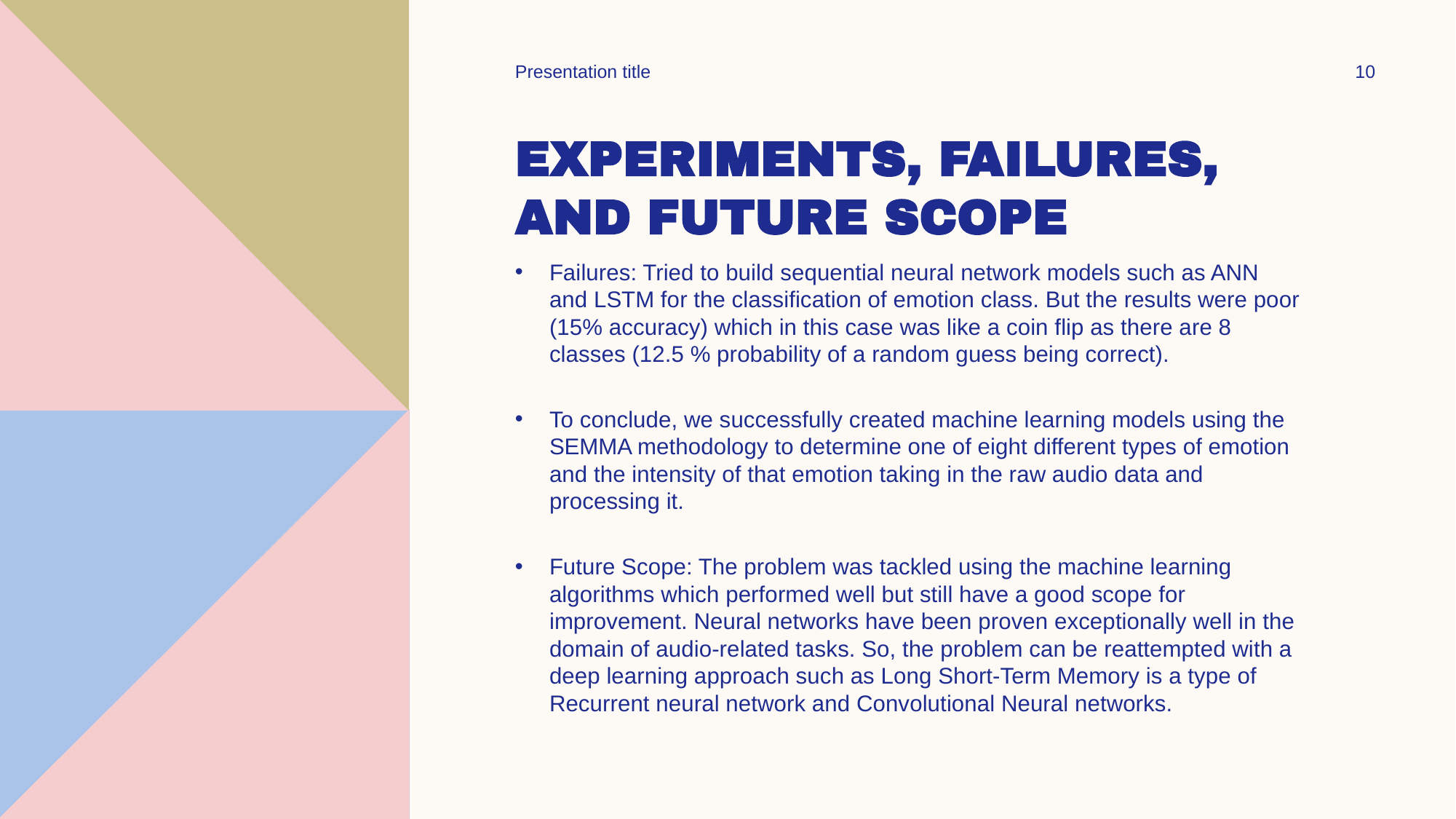

Presentation title
10
# Experiments, Failures, and Future Scope
Failures: Tried to build sequential neural network models such as ANN and LSTM for the classification of emotion class. But the results were poor (15% accuracy) which in this case was like a coin flip as there are 8 classes (12.5 % probability of a random guess being correct).

To conclude, we successfully created machine learning models using the SEMMA methodology to determine one of eight different types of emotion and the intensity of that emotion taking in the raw audio data and processing it.

Future Scope: The problem was tackled using the machine learning algorithms which performed well but still have a good scope for improvement. Neural networks have been proven exceptionally well in the domain of audio-related tasks. So, the problem can be reattempted with a deep learning approach such as Long Short-Term Memory is a type of Recurrent neural network and Convolutional Neural networks.